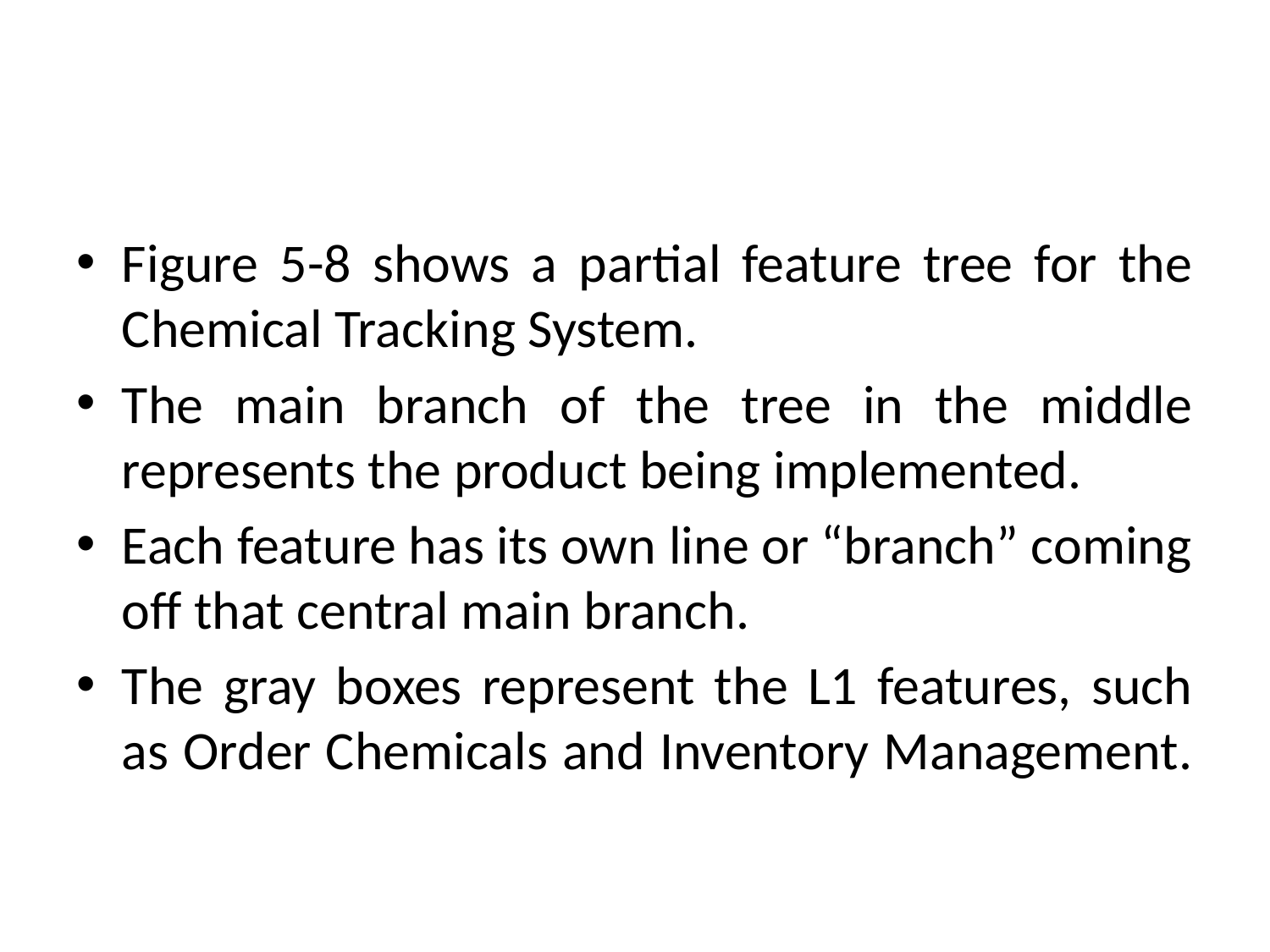

#
Figure 5-8 shows a partial feature tree for the Chemical Tracking System.
The main branch of the tree in the middle represents the product being implemented.
Each feature has its own line or “branch” coming off that central main branch.
The gray boxes represent the L1 features, such as Order Chemicals and Inventory Management.